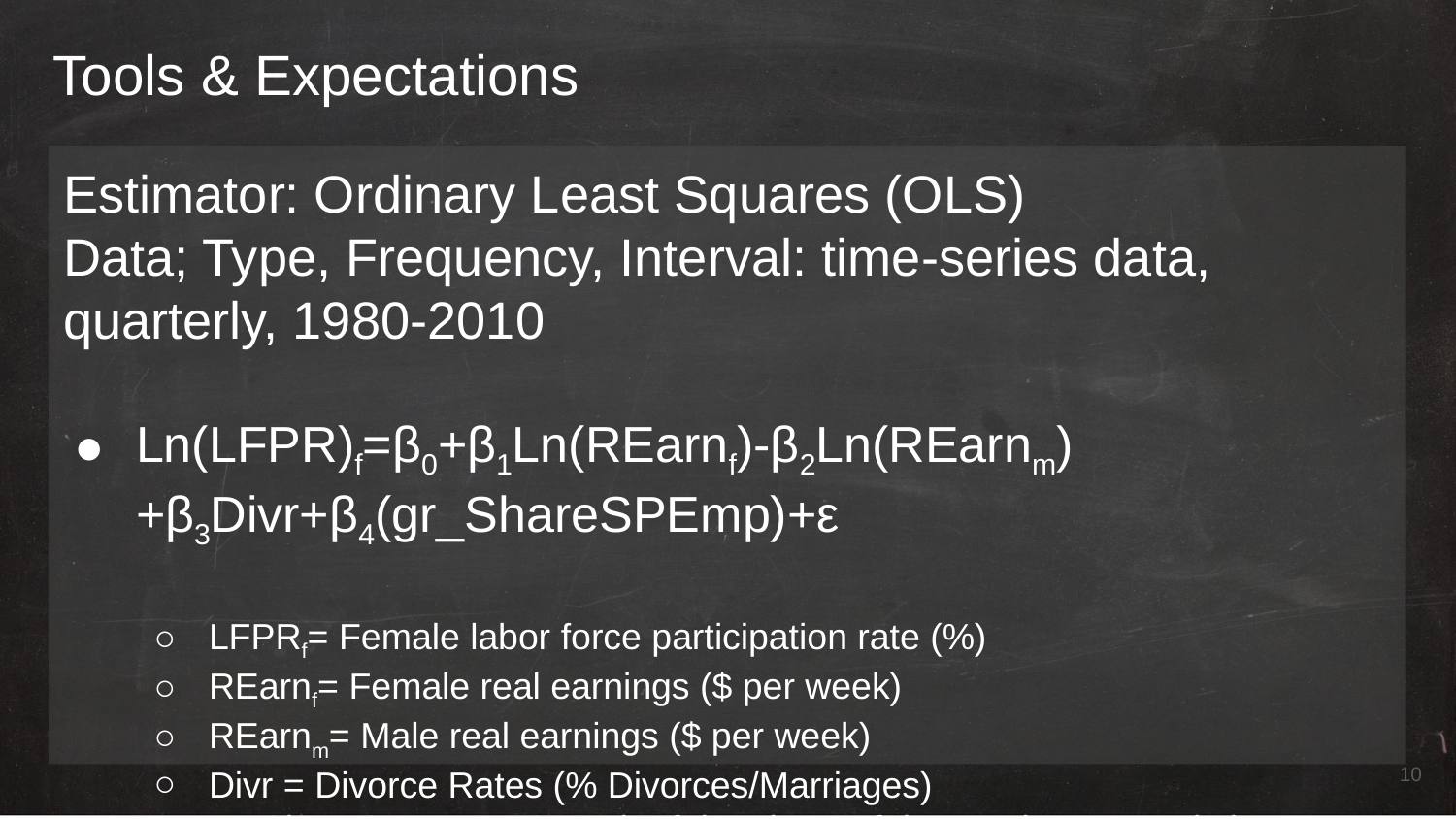

# Tools & Expectations

Estimator: Ordinary Least Squares (OLS)
Data; Type, Frequency, Interval: time-series data, quarterly, 1980-2010

Ln(LFPR)f=β0+β1Ln(REarnf)-β2Ln(REarnm)+β3Divr+β4(gr_ShareSPEmp)+ε

LFPRf= Female labor force participation rate (%)
REarnf= Female real earnings ($ per week)
REarnm= Male real earnings ($ per week)
Divr = Divorce Rates (% Divorces/Marriages)
gr_ShareSPEmp = Growth of the share of the service sector (%)

10